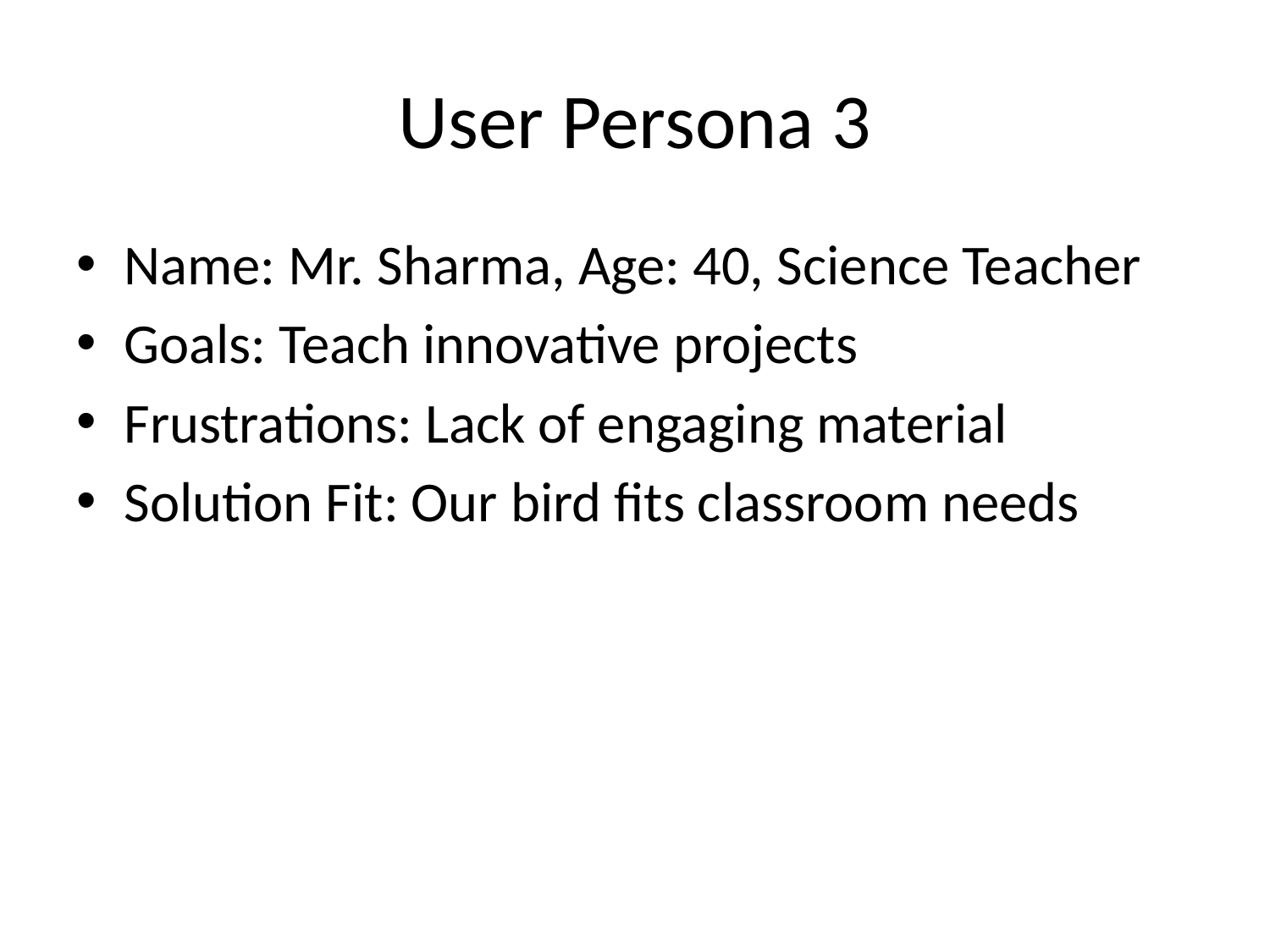

# User Persona 3
Name: Mr. Sharma, Age: 40, Science Teacher
Goals: Teach innovative projects
Frustrations: Lack of engaging material
Solution Fit: Our bird fits classroom needs